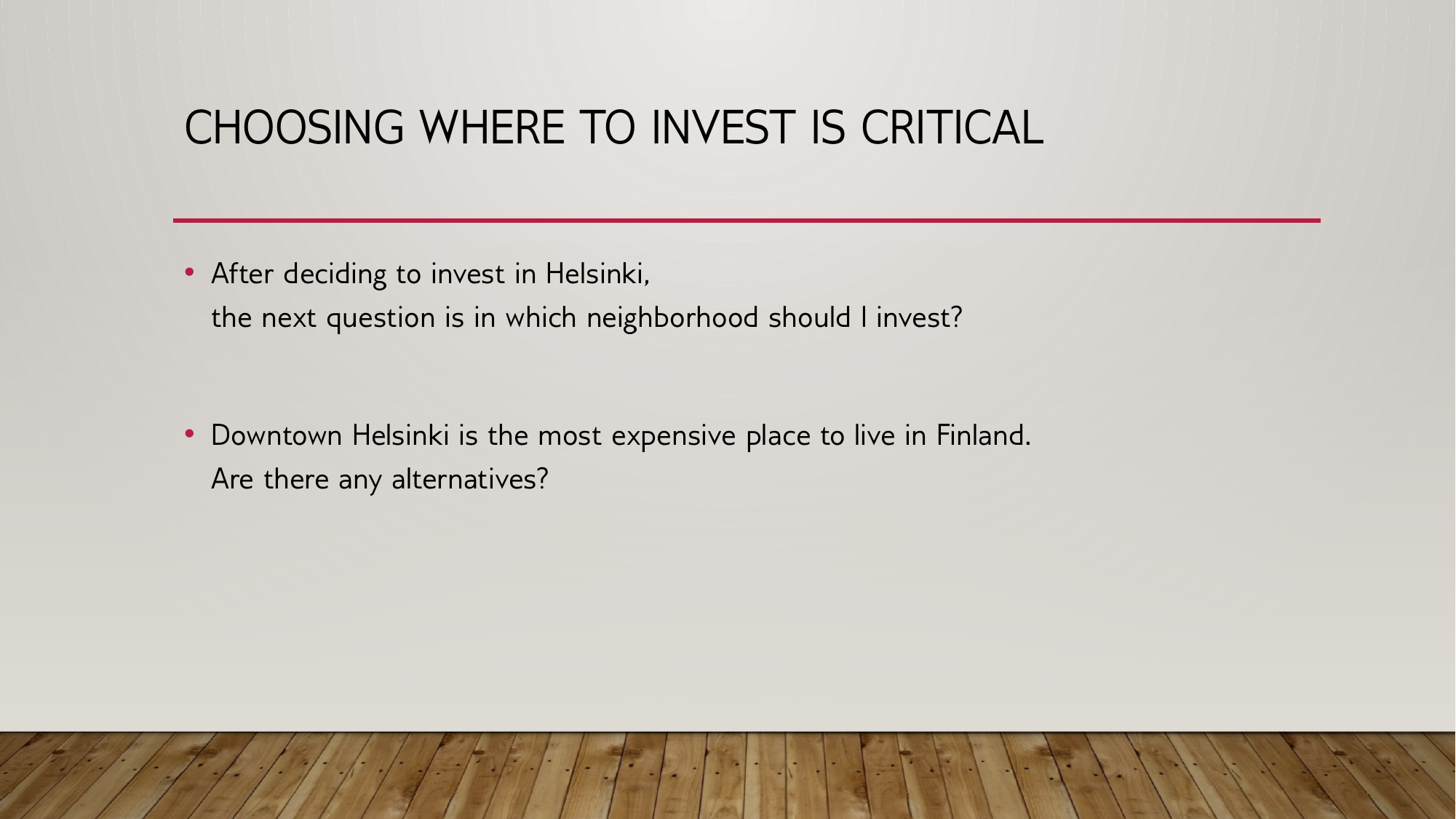

# Choosing where to invest is critical
After deciding to invest in Helsinki,
the next question is in which neighborhood should I invest?

Downtown Helsinki is the most expensive place to live in Finland.
Are there any alternatives?